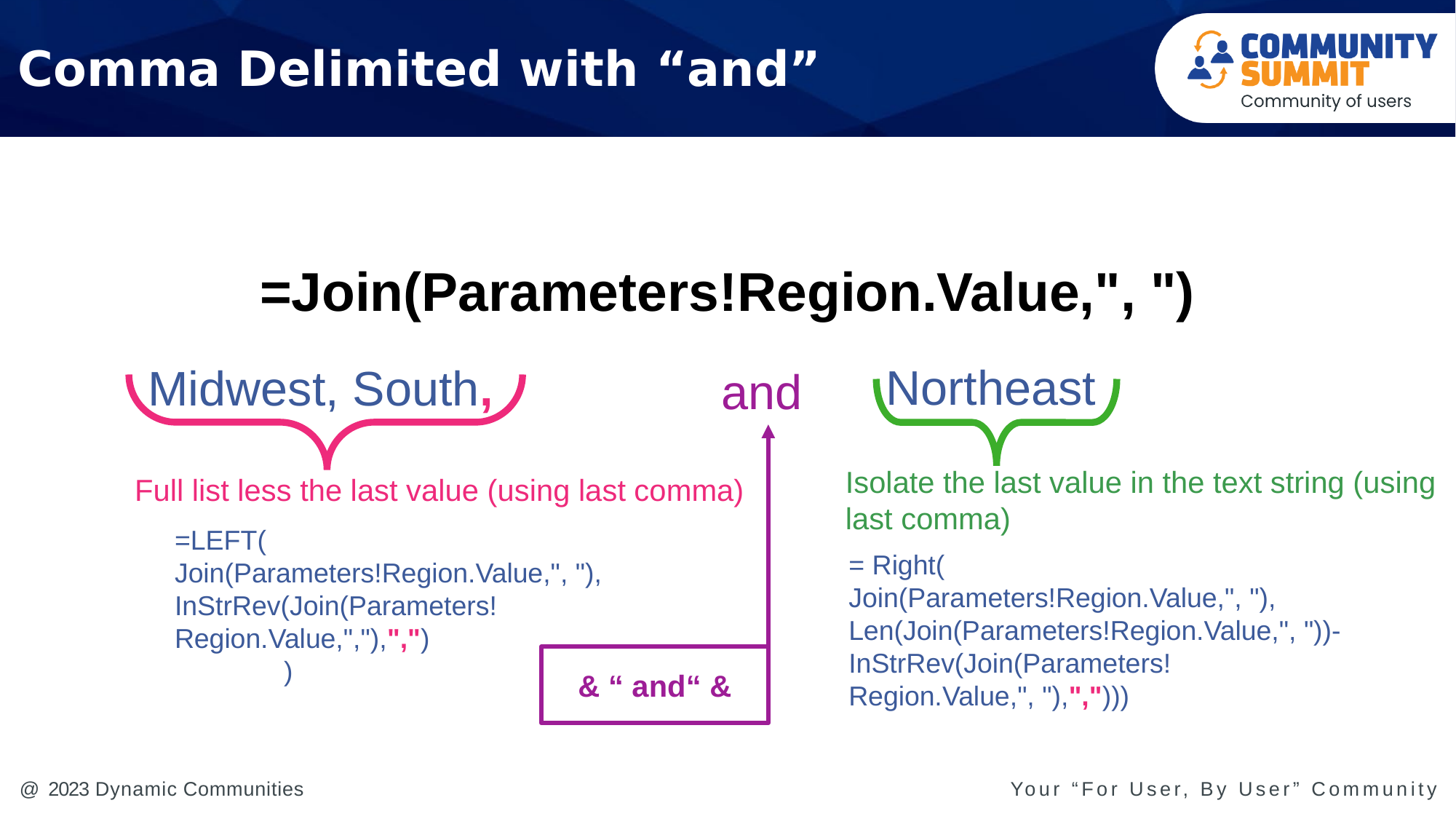

# Comma Delimited with “and”

=Join(Parameters!Region.Value,", ")

TILE / HEADER
Northeast
Midwest, South,
and
Isolate the last value in the text string (using last comma)
Full list less the last value (using last comma)
=LEFT(
Join(Parameters!Region.Value,", "), InStrRev(Join(Parameters!Region.Value,","),",")
	)
= Right(
Join(Parameters!Region.Value,", "),
Len(Join(Parameters!Region.Value,", "))-InStrRev(Join(Parameters!Region.Value,", "),",")))
& “ and“ &